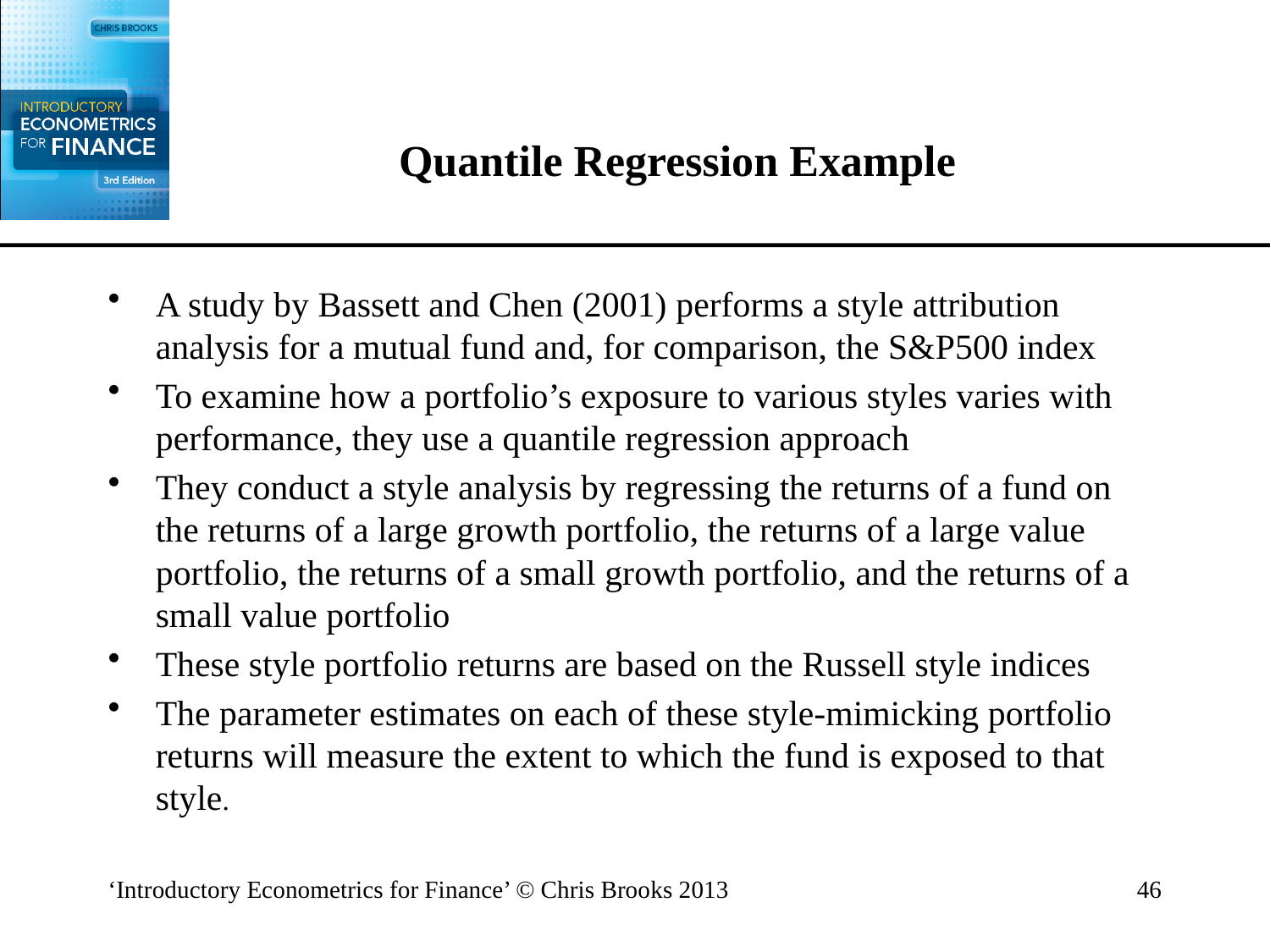

# Quantile Regression Example
A study by Bassett and Chen (2001) performs a style attribution analysis for a mutual fund and, for comparison, the S&P500 index
To examine how a portfolio’s exposure to various styles varies with performance, they use a quantile regression approach
They conduct a style analysis by regressing the returns of a fund on the returns of a large growth portfolio, the returns of a large value portfolio, the returns of a small growth portfolio, and the returns of a small value portfolio
These style portfolio returns are based on the Russell style indices
The parameter estimates on each of these style-mimicking portfolio returns will measure the extent to which the fund is exposed to that style.
‘Introductory Econometrics for Finance’ © Chris Brooks 2013
46